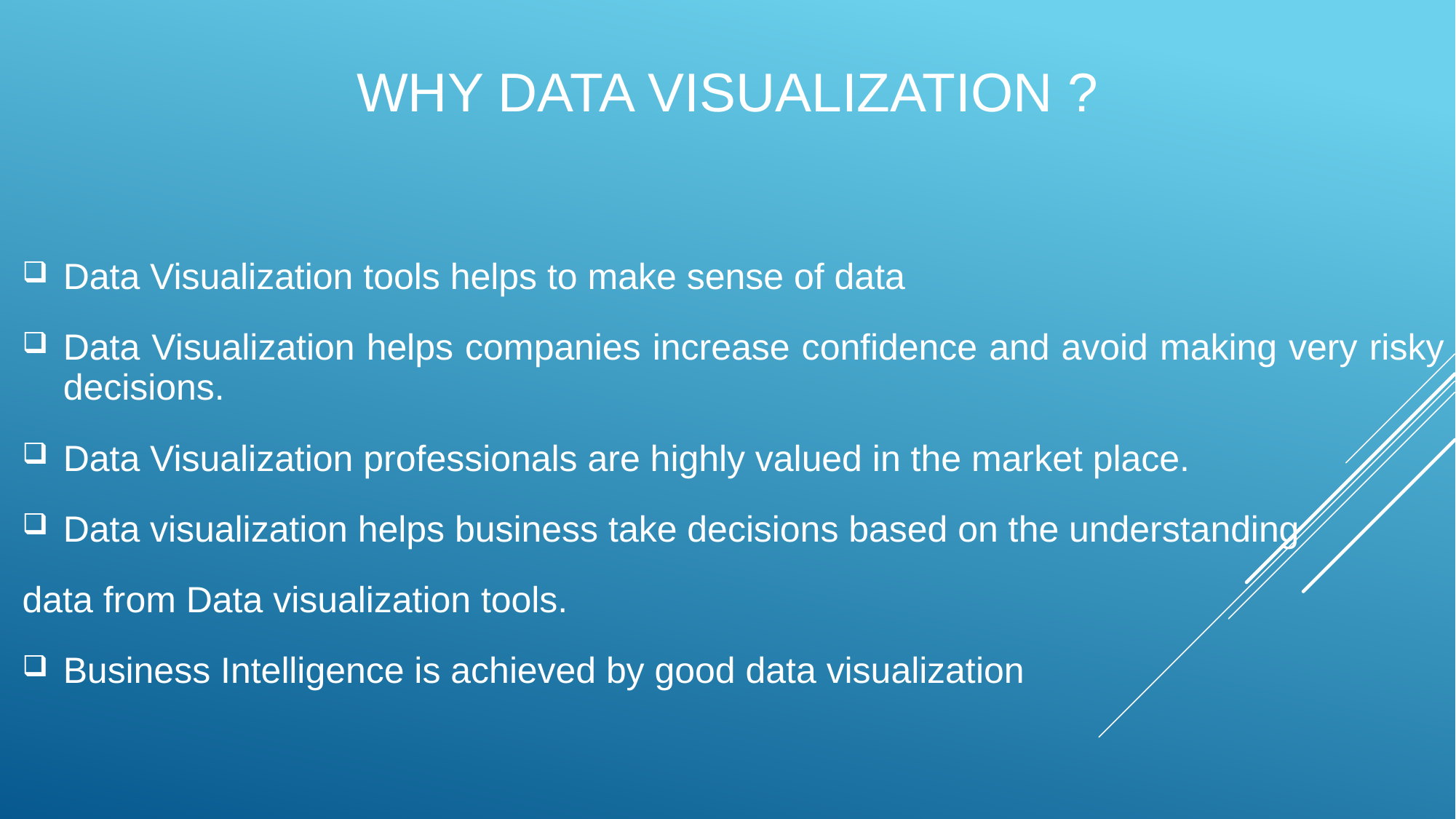

# Why Data Visualization ?

Data Visualization tools helps to make sense of data
Data Visualization helps companies increase confidence and avoid making very risky decisions.
Data Visualization professionals are highly valued in the market place.
Data visualization helps business take decisions based on the understanding
data from Data visualization tools.
Business Intelligence is achieved by good data visualization